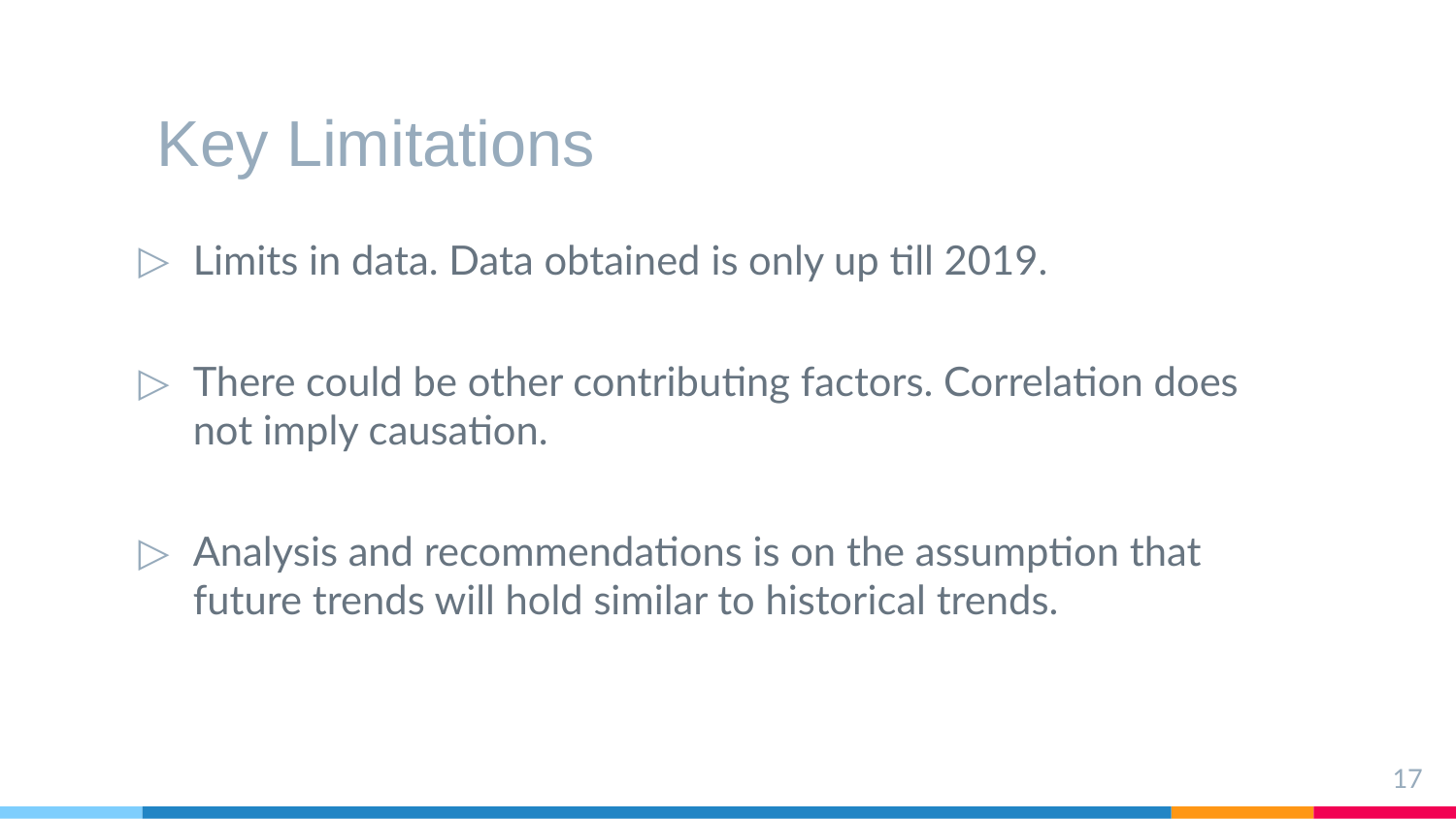

# Key Limitations
Limits in data. Data obtained is only up till 2019.

There could be other contributing factors. Correlation does not imply causation.

Analysis and recommendations is on the assumption that future trends will hold similar to historical trends.

17